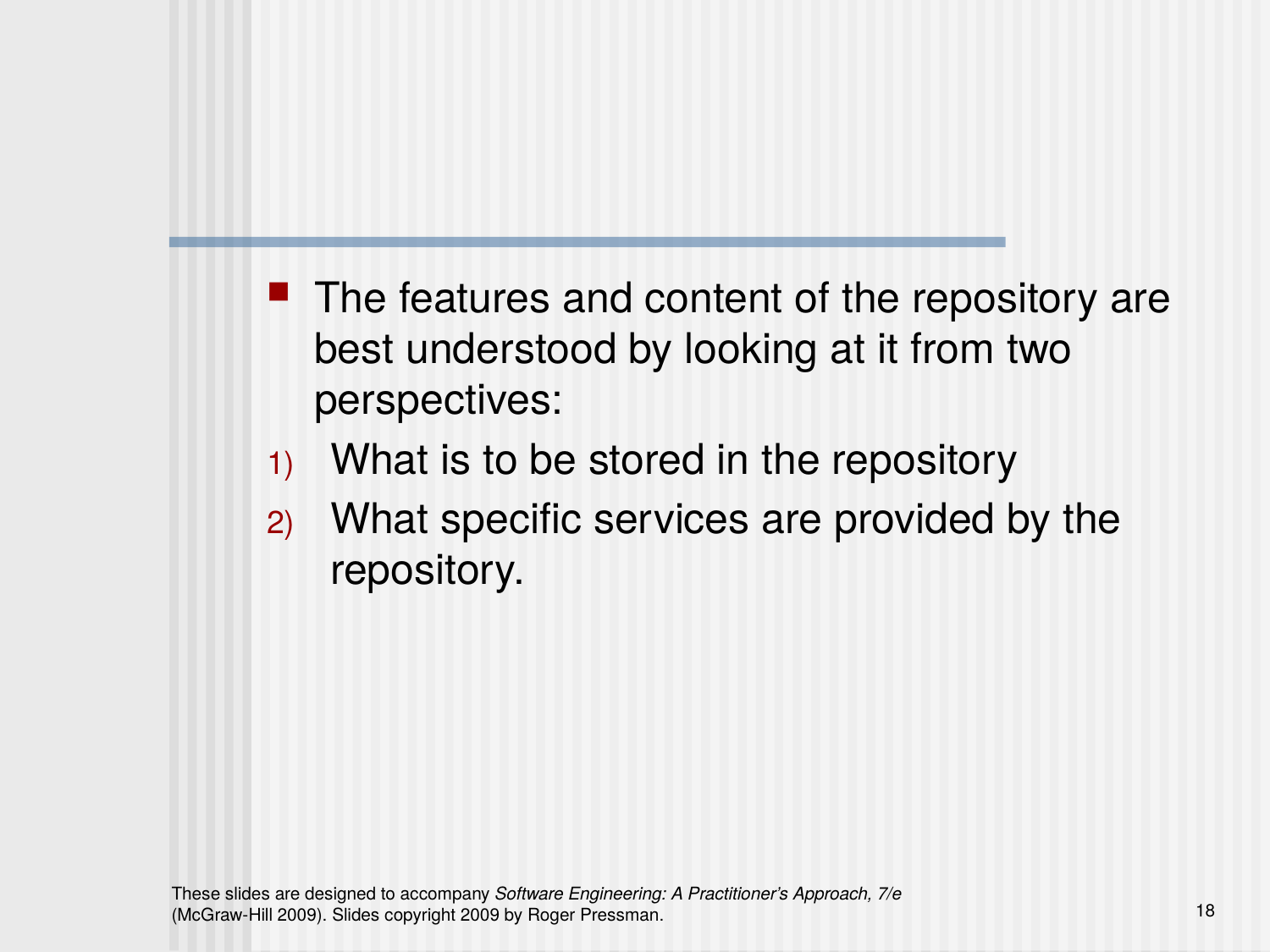

#
The features and content of the repository are best understood by looking at it from two
perspectives:
What is to be stored in the repository
What specific services are provided by the repository.
These slides are designed to accompany Software Engineering: A Practitioner’s Approach, 7/e (McGraw-Hill 2009). Slides copyright 2009 by Roger Pressman.
18